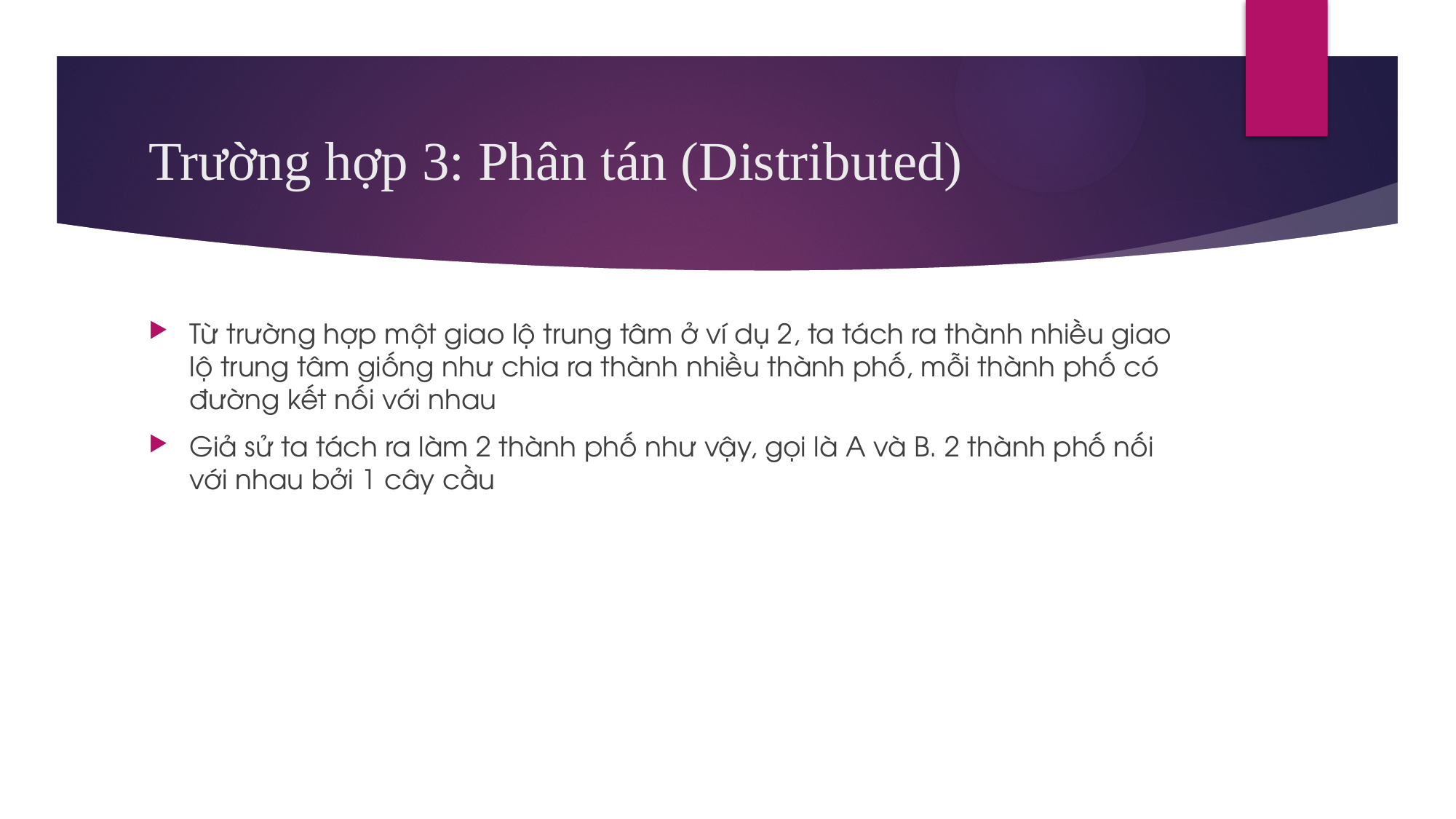

# Trường hợp 3: Phân tán (Distributed)
Từ trường hợp một giao lộ trung tâm ở ví dụ 2, ta tách ra thành nhiều giao lộ trung tâm giống như chia ra thành nhiều thành phố, mỗi thành phố có đường kết nối với nhau
Giả sử ta tách ra làm 2 thành phố như vậy, gọi là A và B. 2 thành phố nối với nhau bởi 1 cây cầu